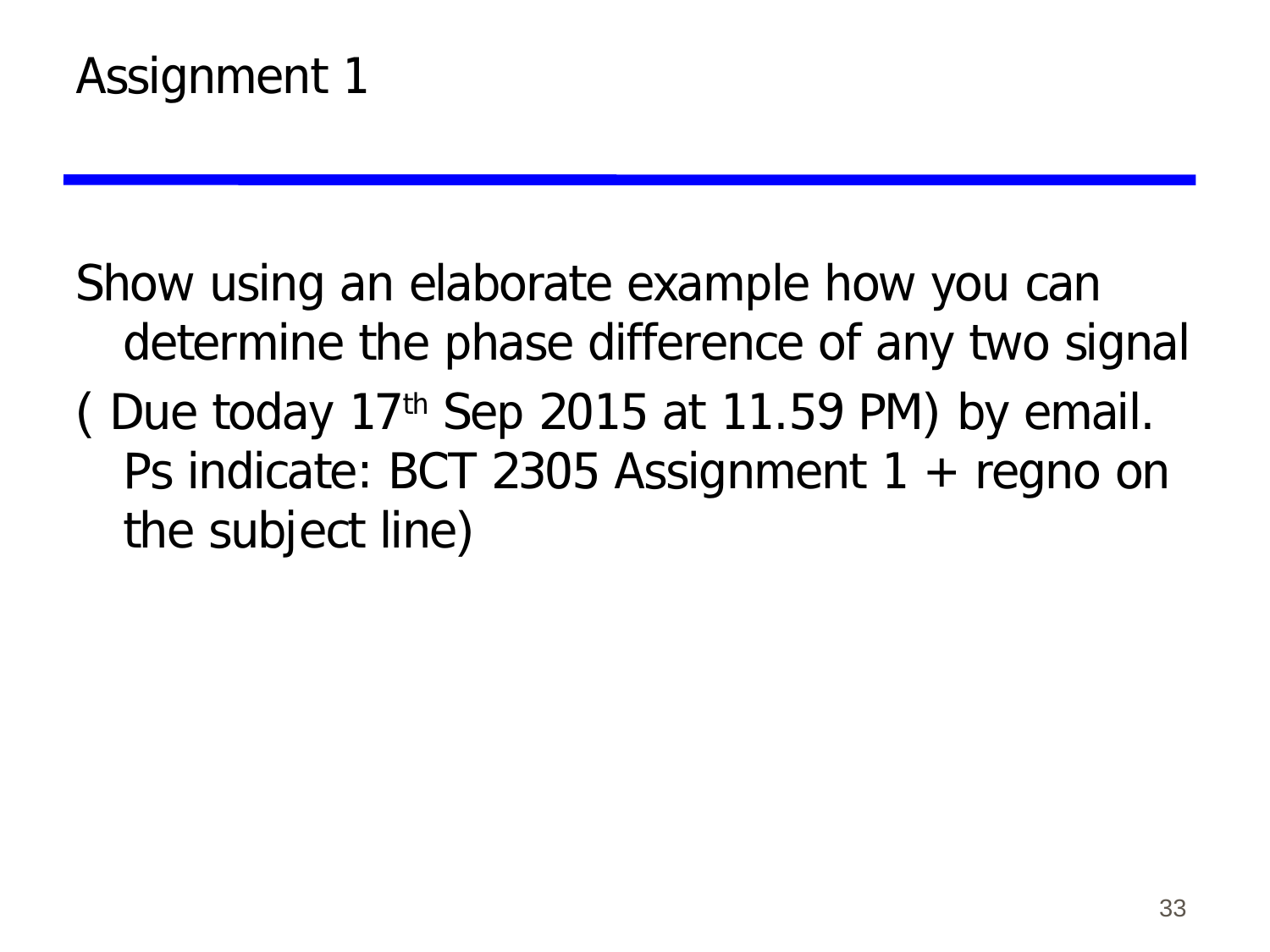

# Assignment 1

Show using an elaborate example how you can determine the phase difference of any two signal
( Due today 17th Sep 2015 at 11.59 PM) by email. Ps indicate: BCT 2305 Assignment 1 + regno on the subject line)

33